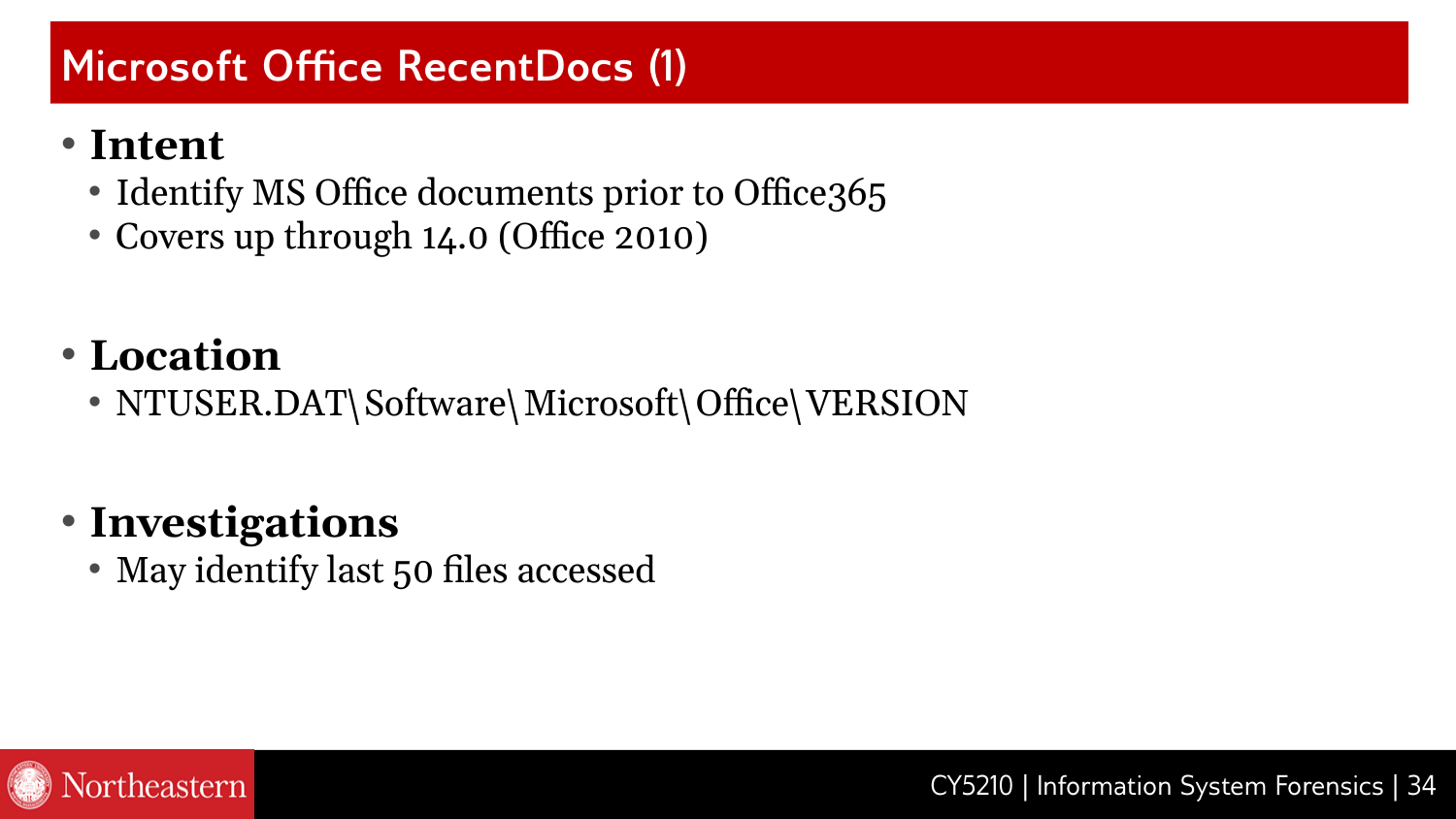

# Microsoft Office RecentDocs (1)
Intent
Identify MS Office documents prior to Office365
Covers up through 14.0 (Office 2010)

Location
NTUSER.DAT\Software\Microsoft\Office\VERSION

Investigations
May identify last 50 files accessed